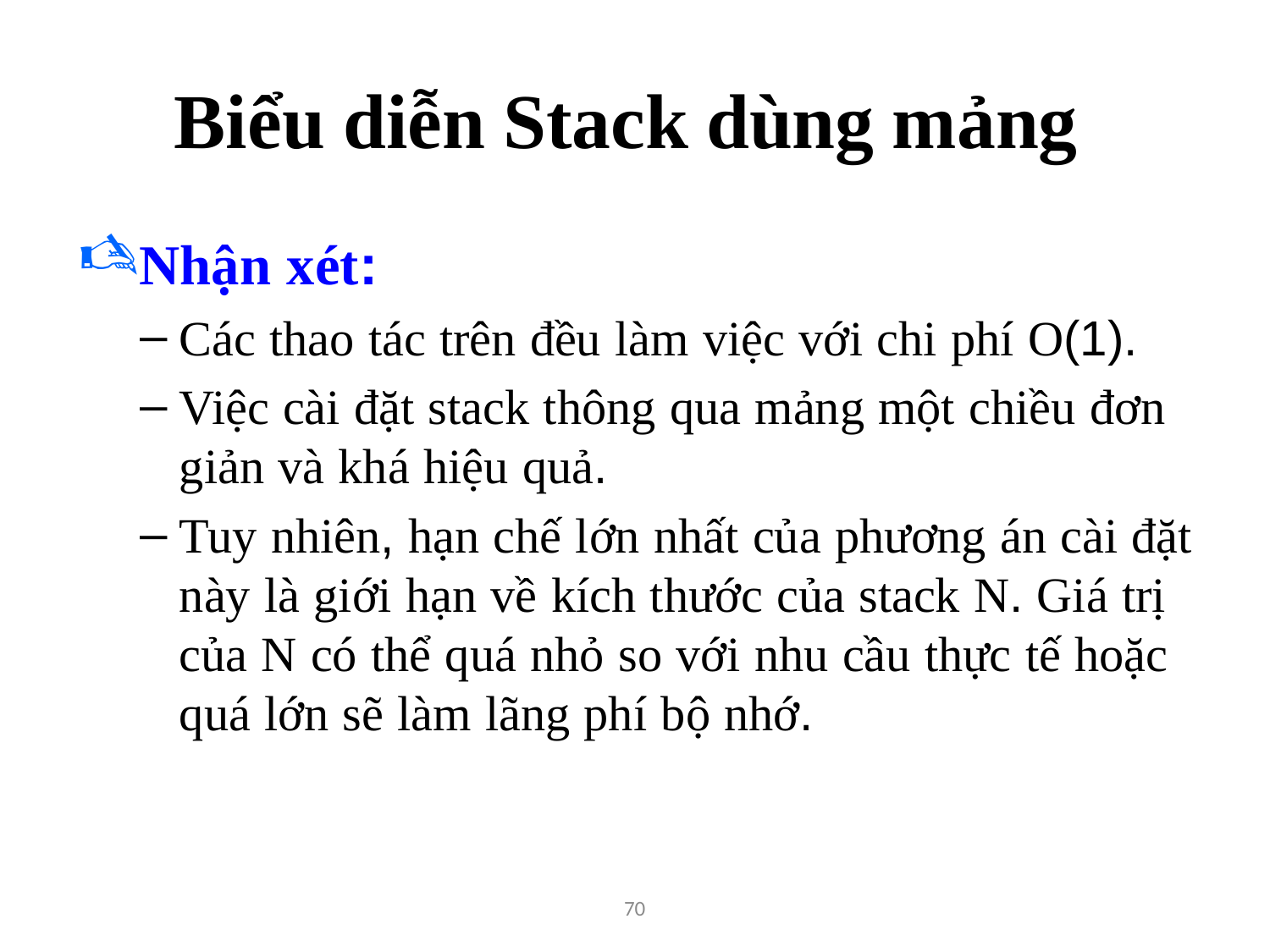

# Biểu diễn Stack dùng mảng
Nhận xét:
Các thao tác trên đều làm việc với chi phí O(1).
Việc cài đặt stack thông qua mảng một chiều đơn giản và khá hiệu quả.
Tuy nhiên, hạn chế lớn nhất của phương án cài đặt này là giới hạn về kích thước của stack N. Giá trị của N có thể quá nhỏ so với nhu cầu thực tế hoặc quá lớn sẽ làm lãng phí bộ nhớ.
70